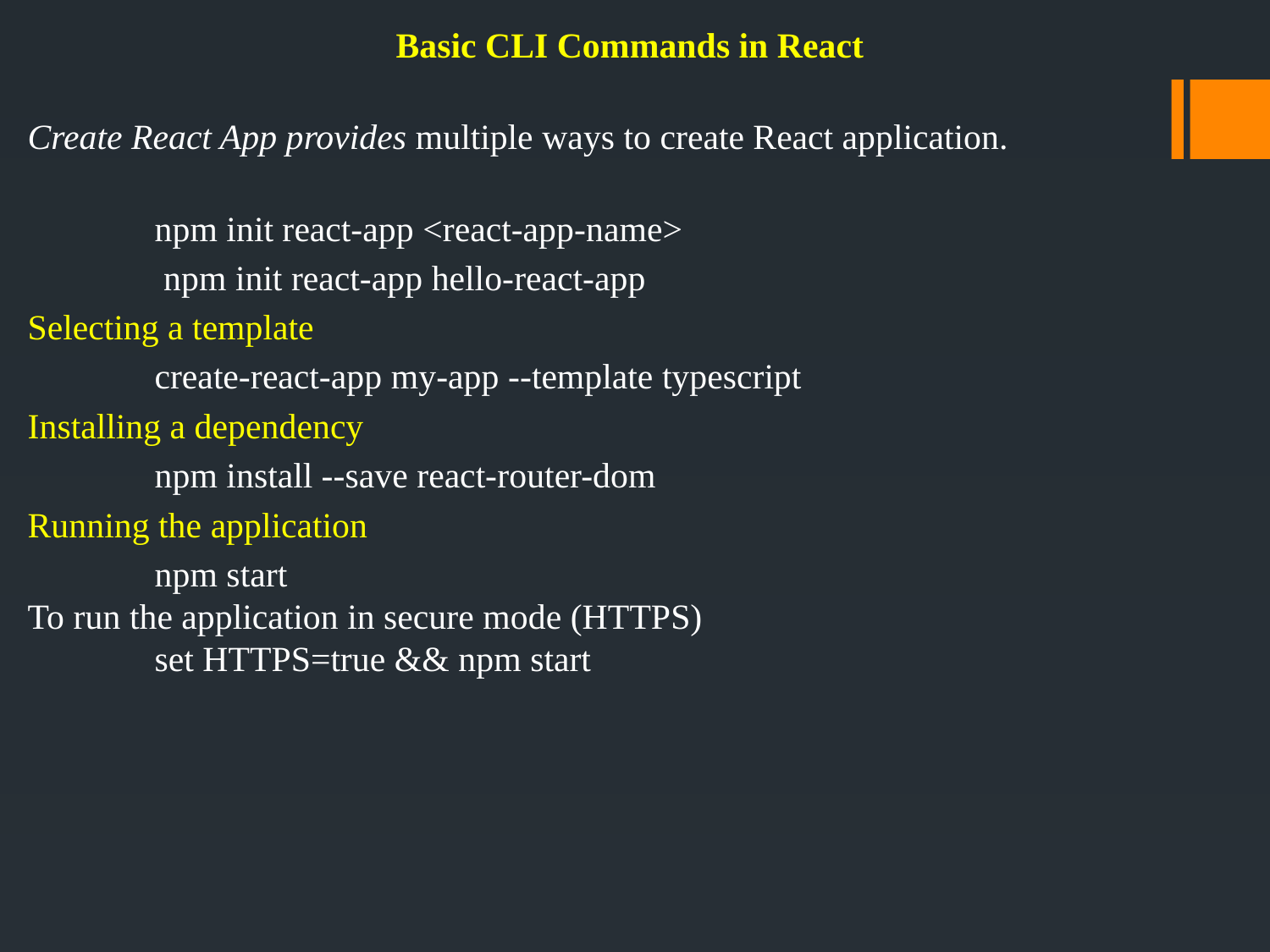

Basic CLI Commands in React
Create React App provides multiple ways to create React application.
	npm init react-app <react-app-name>
	 npm init react-app hello-react-app
Selecting a template
	create-react-app my-app --template typescript
Installing a dependency
	npm install --save react-router-dom
Running the application
	npm start
To run the application in secure mode (HTTPS)
	set HTTPS=true && npm start